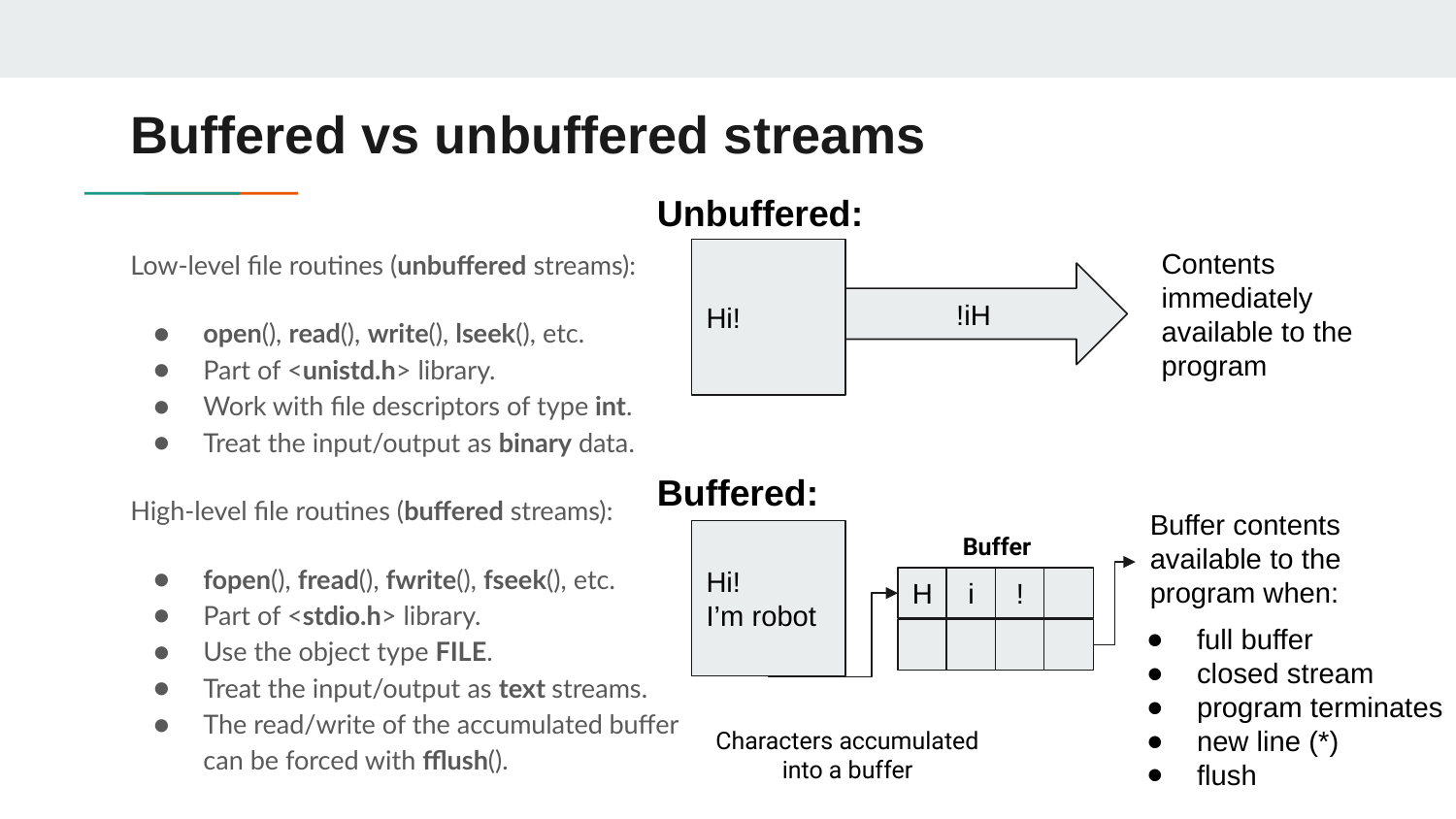

# Buffered vs unbuffered streams
Unbuffered:
Low-level file routines (unbuffered streams):
open(), read(), write(), lseek(), etc.
Part of <unistd.h> library.
Work with file descriptors of type int.
Treat the input/output as binary data.
High-level file routines (buffered streams):
fopen(), fread(), fwrite(), fseek(), etc.
Part of <stdio.h> library.
Use the object type FILE.
Treat the input/output as text streams.
The read/write of the accumulated buffer can be forced with fflush().

Contents immediately available to the program
Hi!
!iH
Buffered:
Buffer contents available to the program when:
Buffer
Hi!
I’m robot
H
i
!

full buffer
closed stream
program terminates
new line (*)
flush

Characters accumulated into a buffer